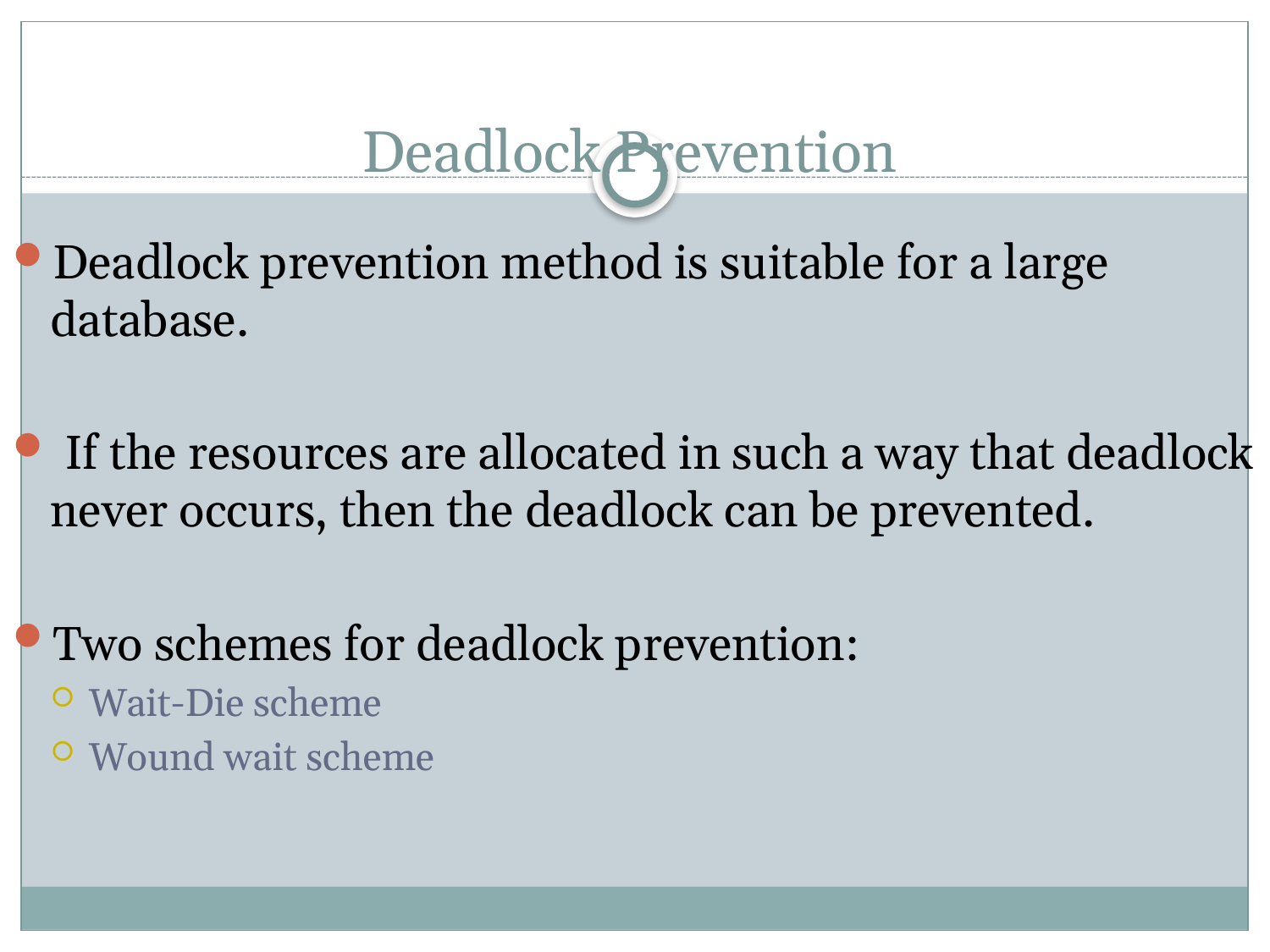

# Deadlock Prevention

Deadlock prevention method is suitable for a large database.

 If the resources are allocated in such a way that deadlock never occurs, then the deadlock can be prevented.

Two schemes for deadlock prevention:
Wait-Die scheme
Wound wait scheme